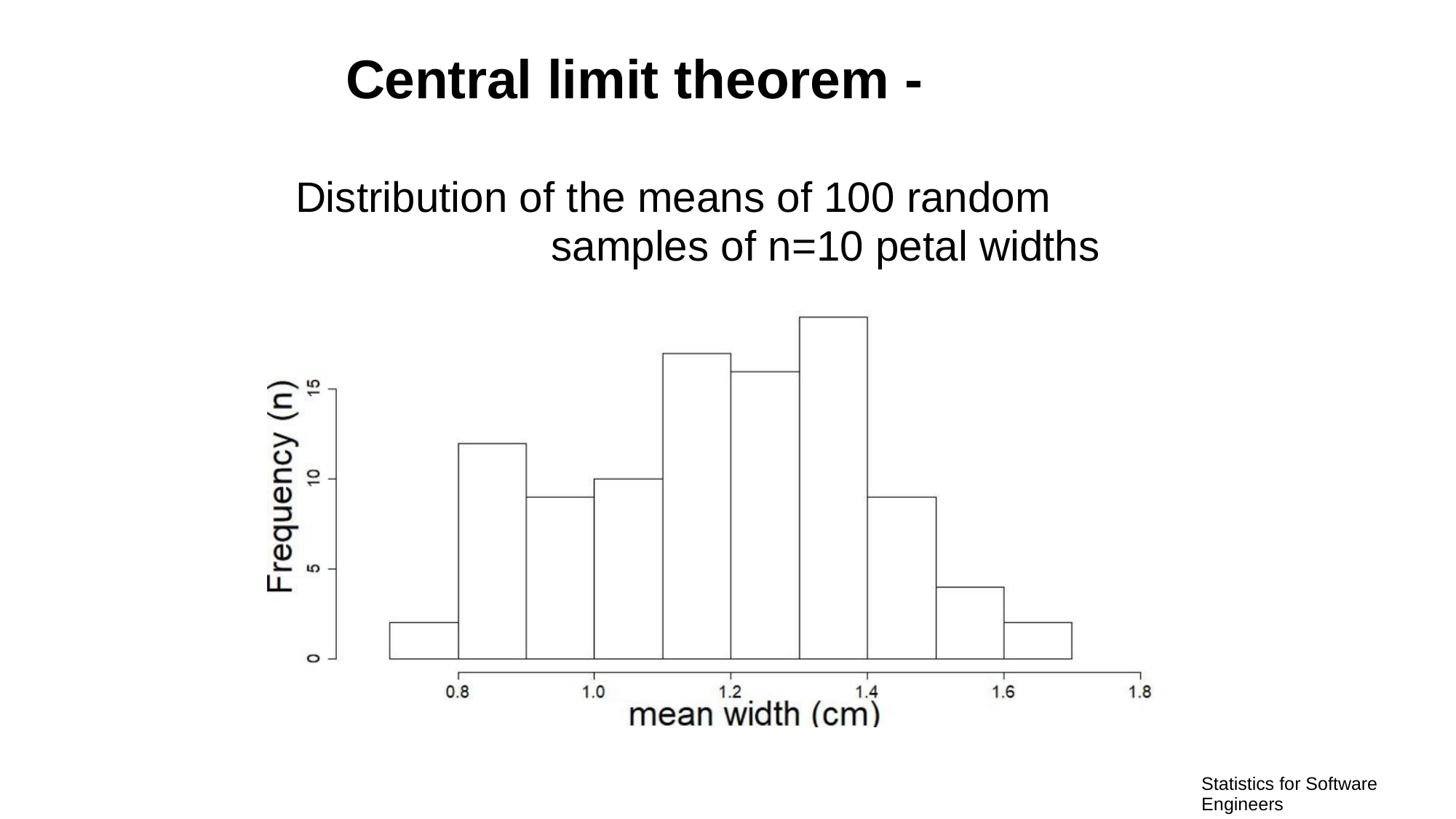

Central limit theorem -
Distribution of the means of 100 random
samples of n=10 petal widths

Statistics for Software
Engineers